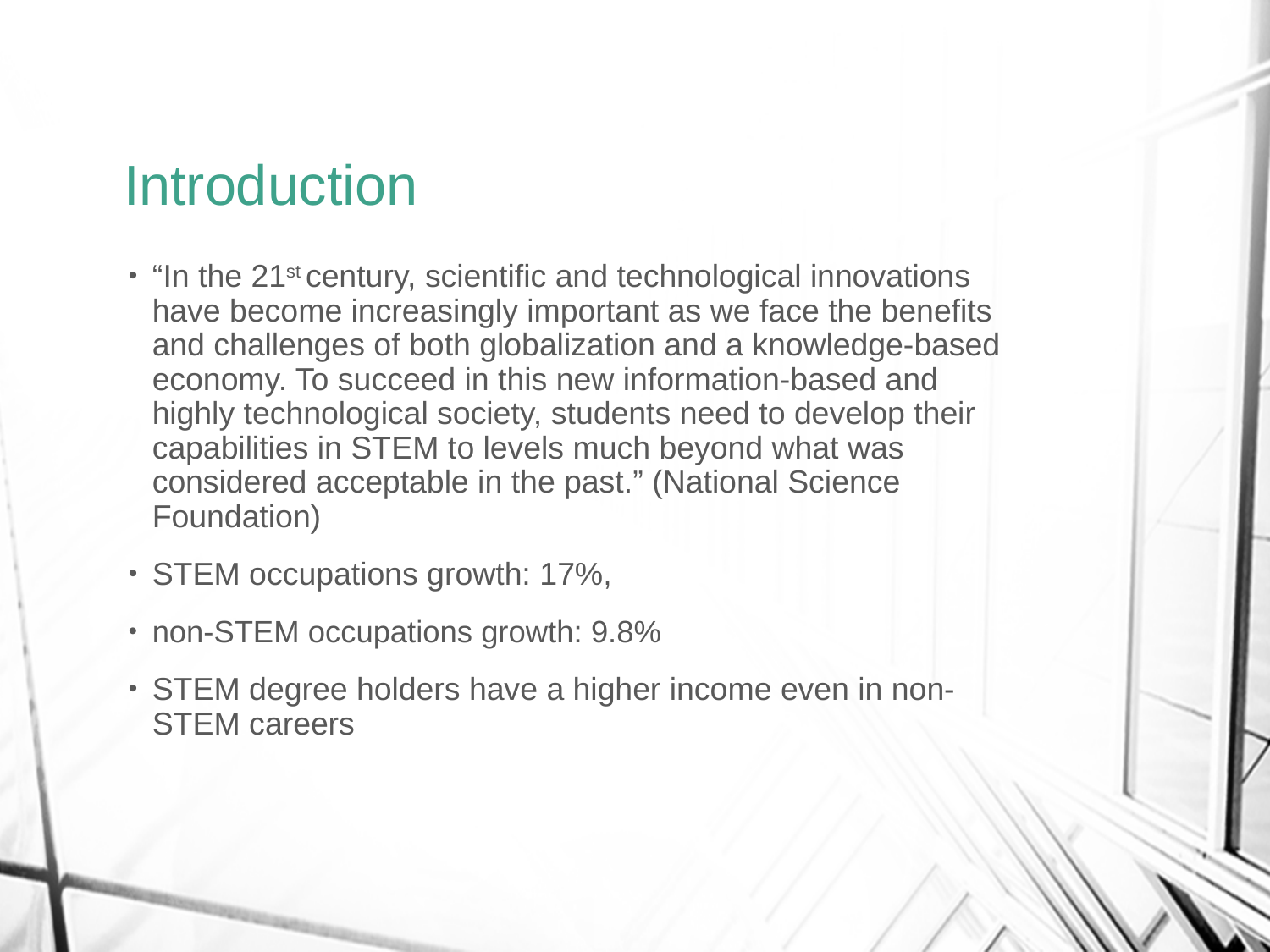

# Introduction
“In the 21st century, scientific and technological innovations have become increasingly important as we face the benefits and challenges of both globalization and a knowledge-based economy. To succeed in this new information-based and highly technological society, students need to develop their capabilities in STEM to levels much beyond what was considered acceptable in the past.” (National Science Foundation)
STEM occupations growth: 17%,
non-STEM occupations growth: 9.8%
STEM degree holders have a higher income even in non-STEM careers